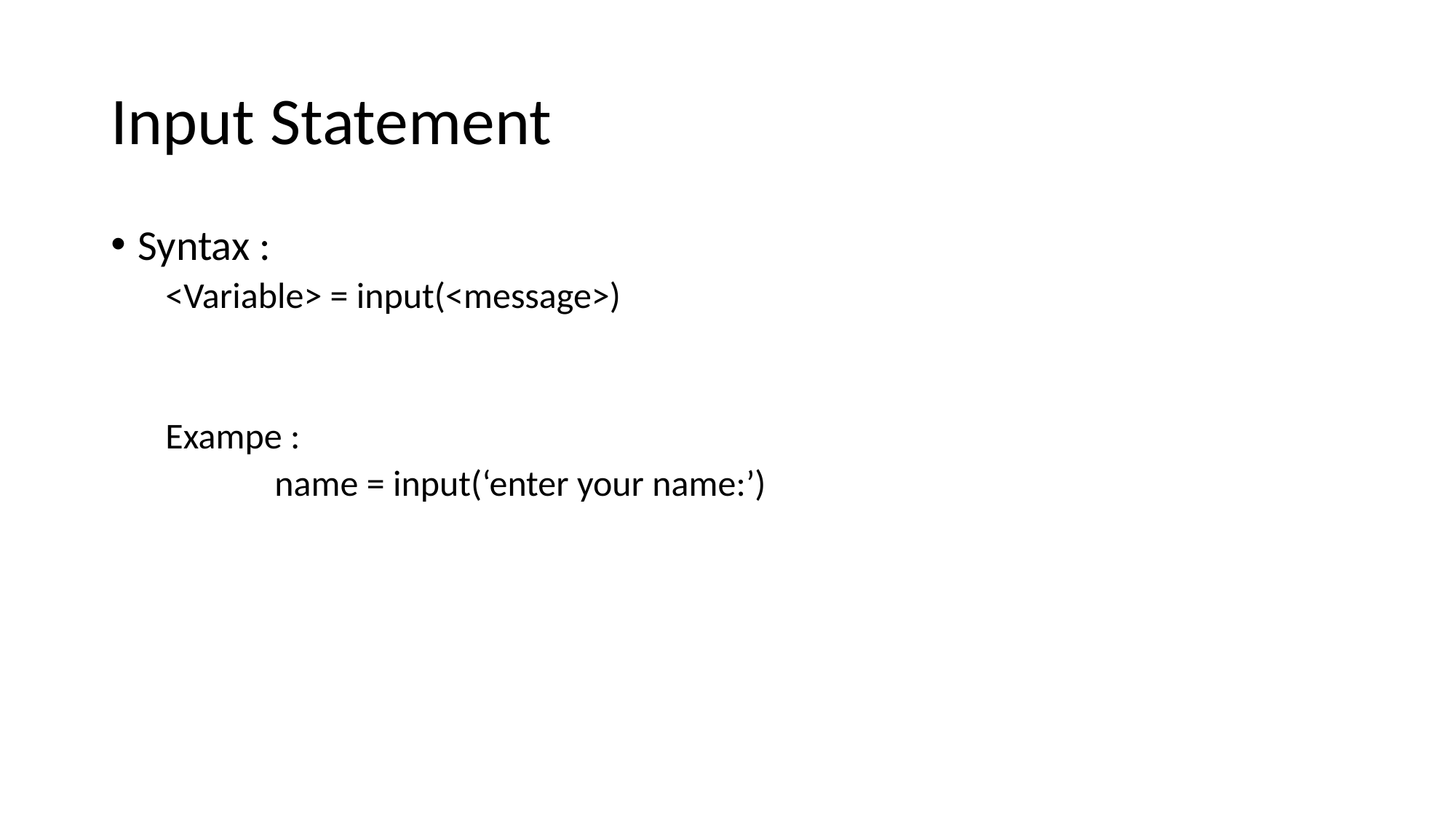

# Input Statement
Syntax :
<Variable> = input(<message>)

Exampe :
	name = input(‘enter your name:’)